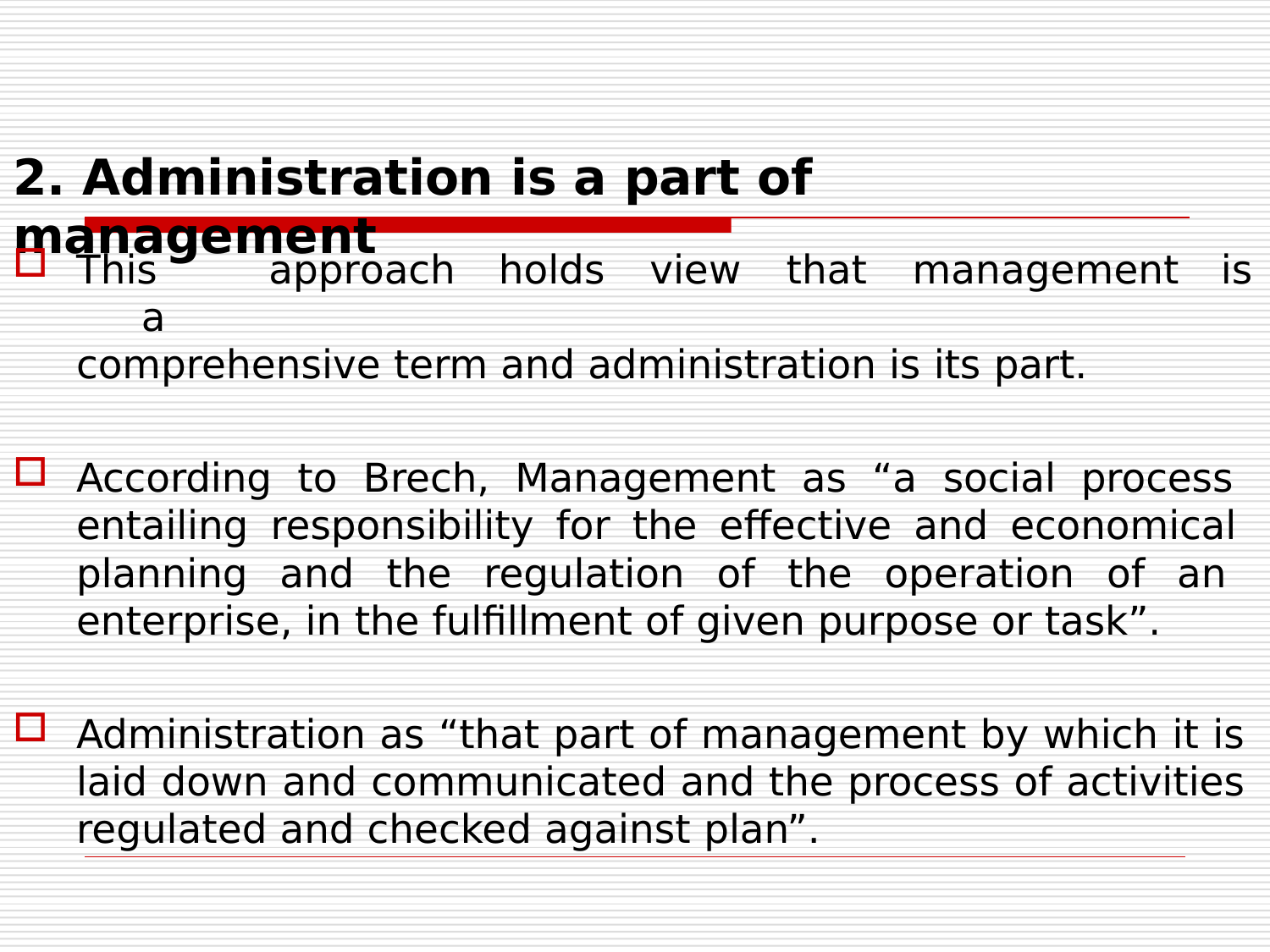

# 2. Administration is a part of management
This	approach	holds	view	that	management	is	a
comprehensive term and administration is its part.

According to Brech, Management as “a social process  entailing responsibility for the effective and economical  planning and the regulation of the operation of an  enterprise, in the fulfillment of given purpose or task”.

Administration as “that part of management by which it is  laid down and communicated and the process of activities  regulated and checked against plan”.